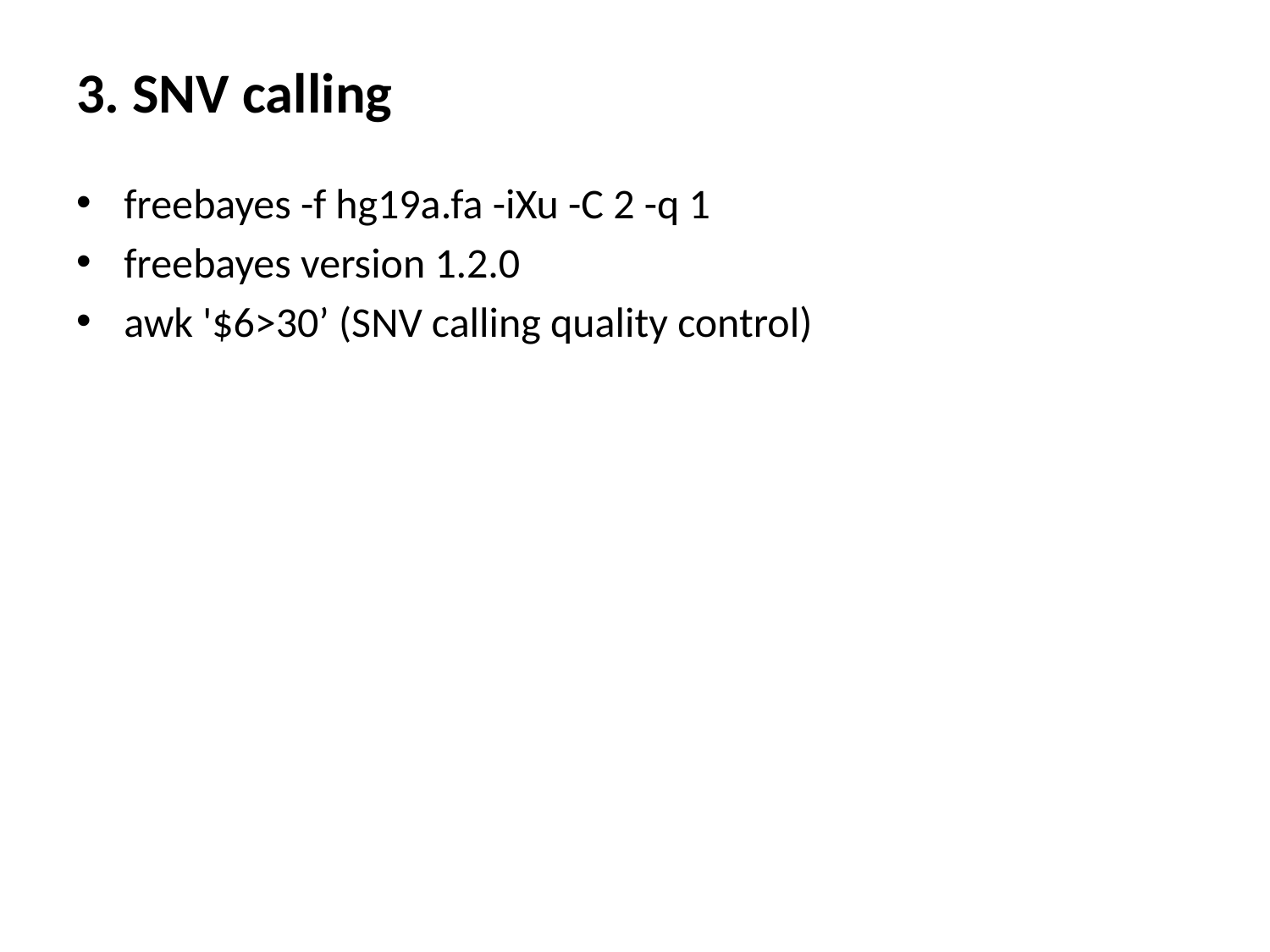

# 3. SNV calling
freebayes -f hg19a.fa -iXu -C 2 -q 1
freebayes version 1.2.0
awk '$6>30’ (SNV calling quality control)